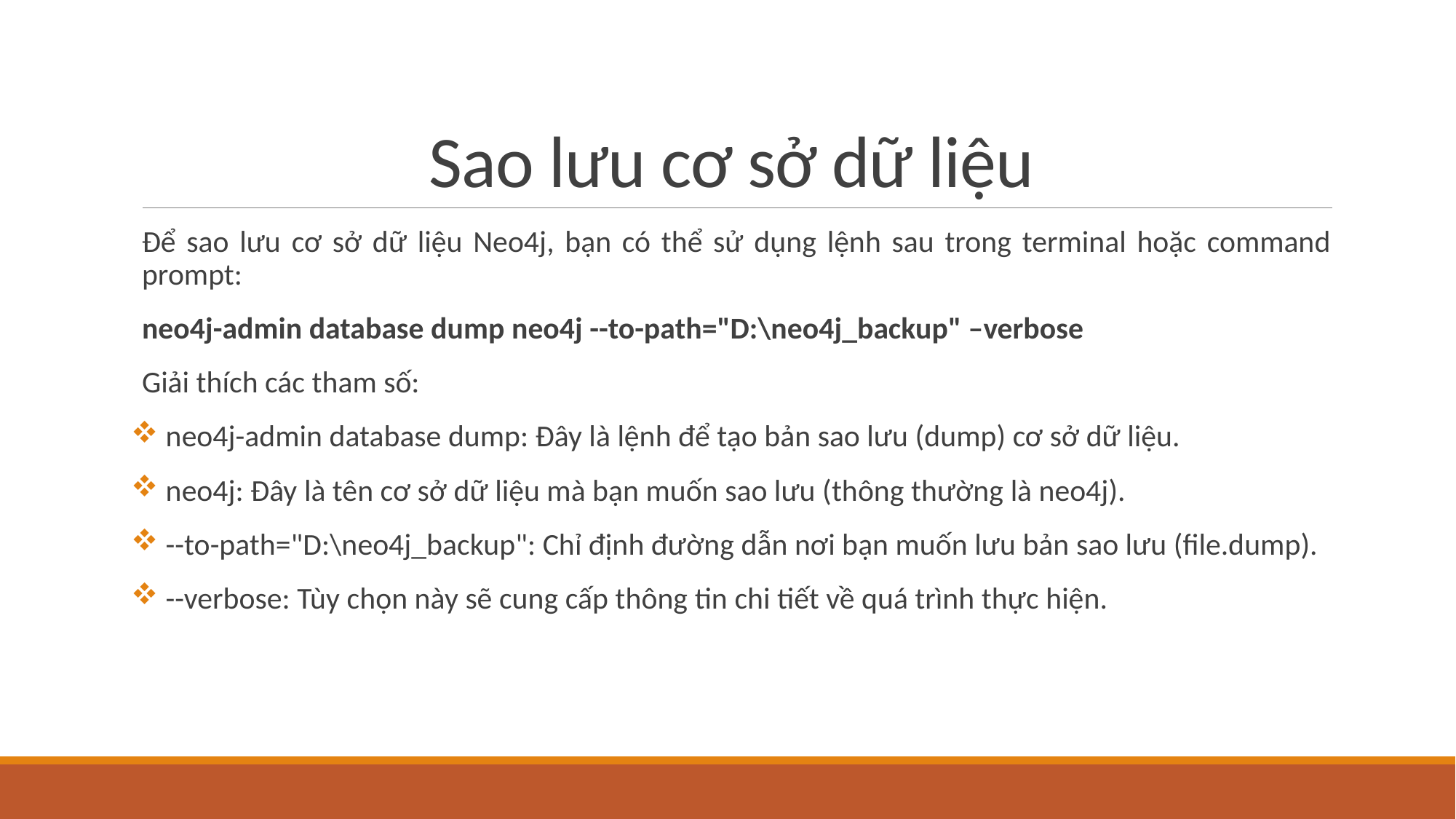

# Sao lưu cơ sở dữ liệu
Để sao lưu cơ sở dữ liệu Neo4j, bạn có thể sử dụng lệnh sau trong terminal hoặc command prompt:
neo4j-admin database dump neo4j --to-path="D:\neo4j_backup" –verbose
Giải thích các tham số:
 neo4j-admin database dump: Đây là lệnh để tạo bản sao lưu (dump) cơ sở dữ liệu.
 neo4j: Đây là tên cơ sở dữ liệu mà bạn muốn sao lưu (thông thường là neo4j).
 --to-path="D:\neo4j_backup": Chỉ định đường dẫn nơi bạn muốn lưu bản sao lưu (file.dump).
 --verbose: Tùy chọn này sẽ cung cấp thông tin chi tiết về quá trình thực hiện.